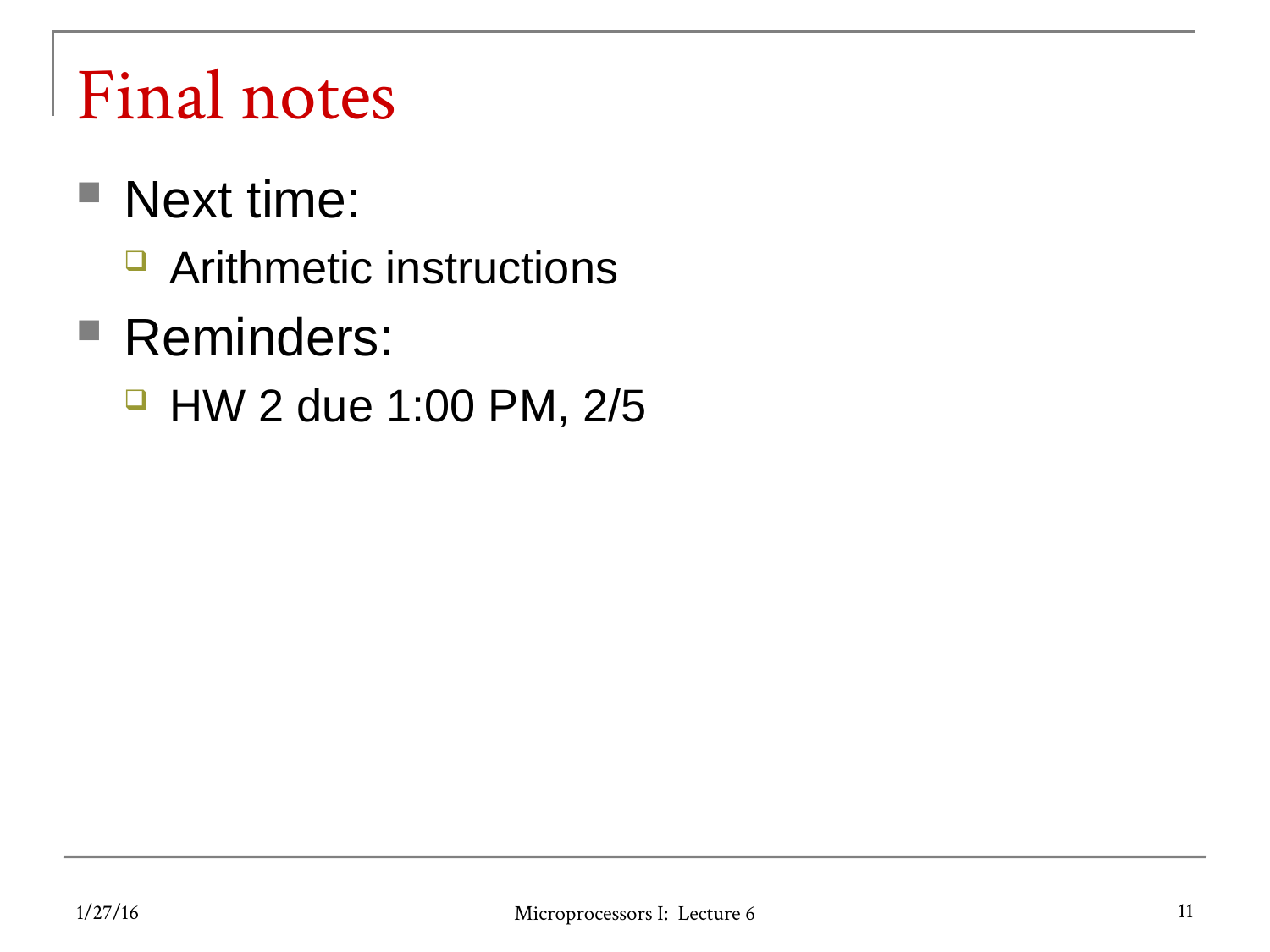

# Final notes
Next time:
Arithmetic instructions
Reminders:
HW 2 due 1:00 PM, 2/5

1/27/16
11
Microprocessors I:  Lecture 6